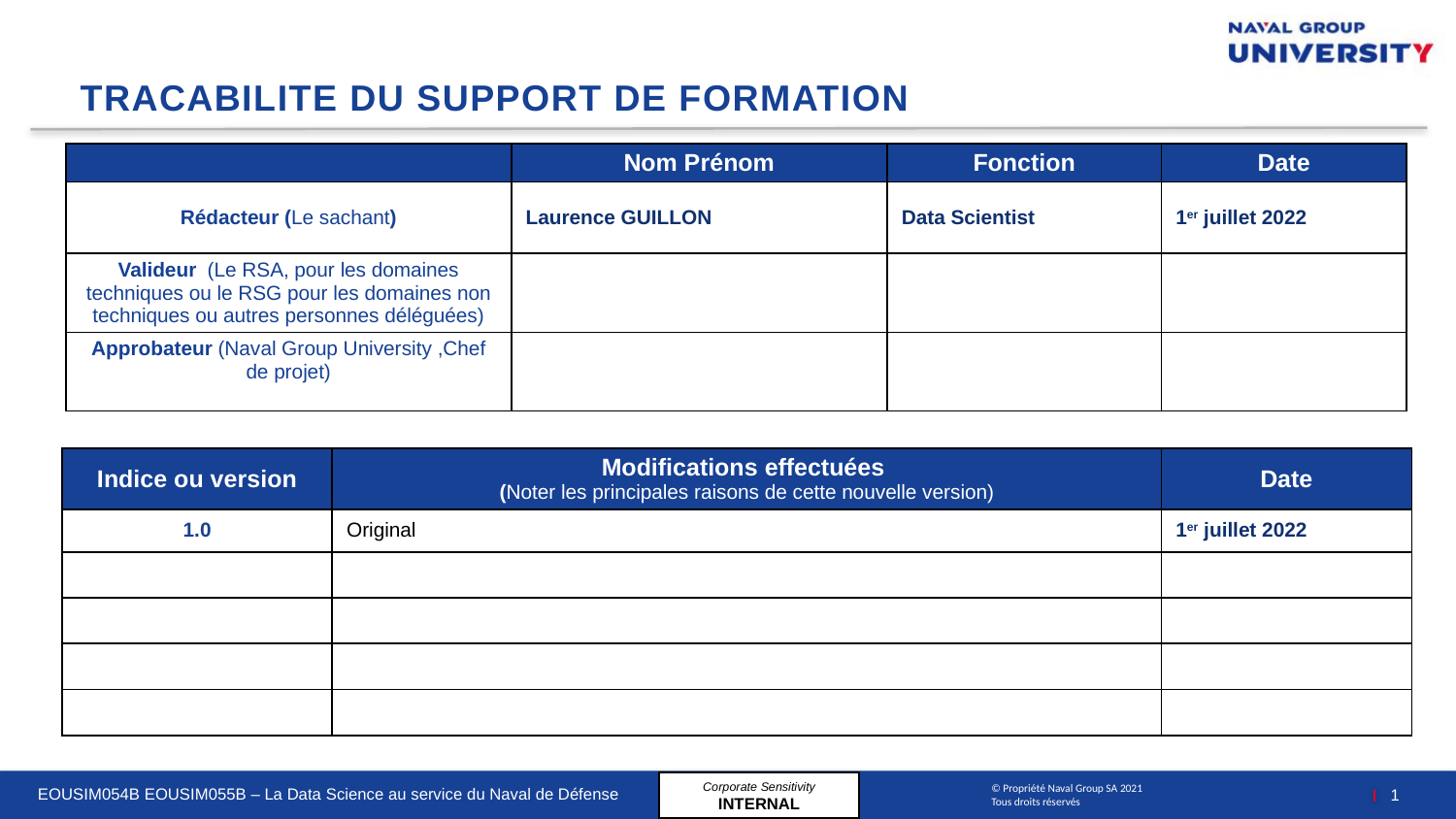

TRACABILITE DU SUPPORT DE FORMATION
|  | Nom Prénom | Fonction | Date |
| --- | --- | --- | --- |
| Rédacteur (Le sachant) | Laurence GUILLON | Data Scientist | 1er juillet 2022 |
| Valideur (Le RSA, pour les domaines techniques ou le RSG pour les domaines non techniques ou autres personnes déléguées) |  |  |  |
| Approbateur (Naval Group University ,Chef de projet) |  |  |  |
| Indice ou version | Modifications effectuées (Noter les principales raisons de cette nouvelle version) | Date |
| --- | --- | --- |
| 1.0 | Original | 1er juillet 2022 |
|  |  |  |
|  |  |  |
|  |  |  |
|  |  |  |
1
EOUSIM054B EOUSIM055B – La Data Science au service du Naval de Défense